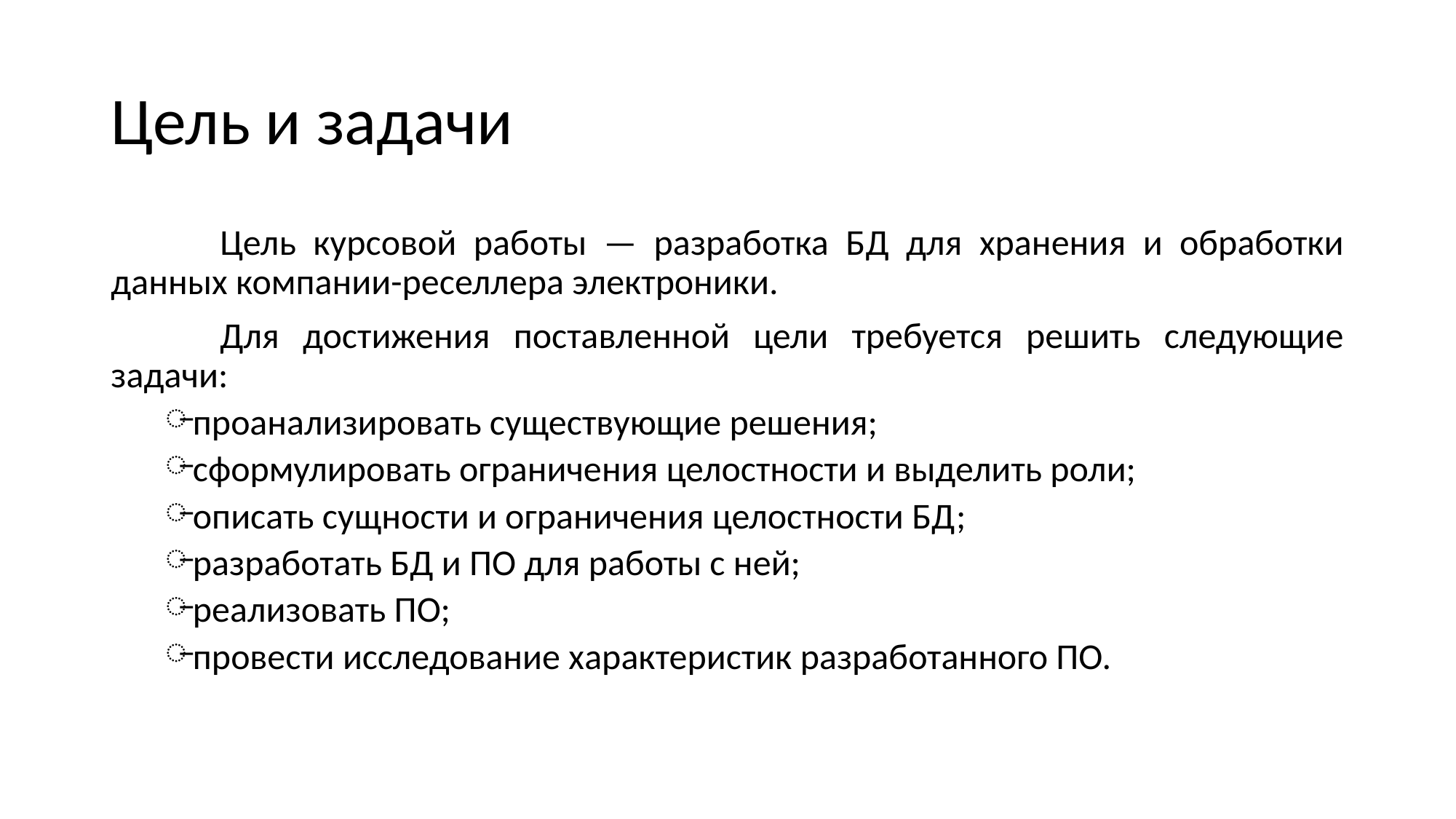

# Цель и задачи
	Цель курсовой работы — разработка БД для хранения и обработки данных компании-реселлера электроники.
	Для достижения поставленной цели требуется решить следующие задачи:
проанализировать существующие решения;
сформулировать ограничения целостности и выделить роли;
описать сущности и ограничения целостности БД;
разработать БД и ПО для работы с ней;
реализовать ПО;
провести исследование характеристик разработанного ПО.